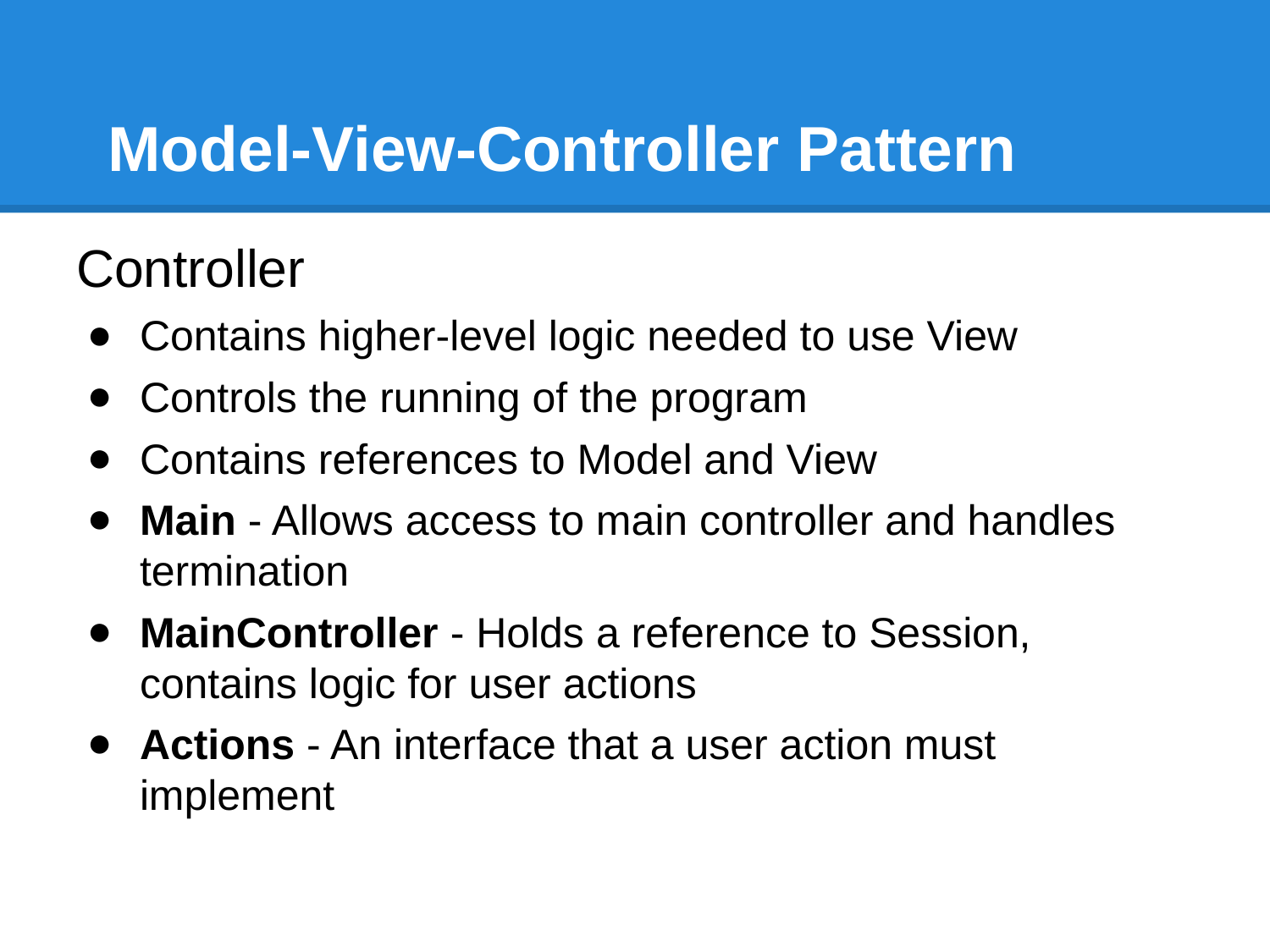

# Model-View-Controller Pattern
Controller
Contains higher-level logic needed to use View
Controls the running of the program
Contains references to Model and View
Main - Allows access to main controller and handles termination
MainController - Holds a reference to Session, contains logic for user actions
Actions - An interface that a user action must implement